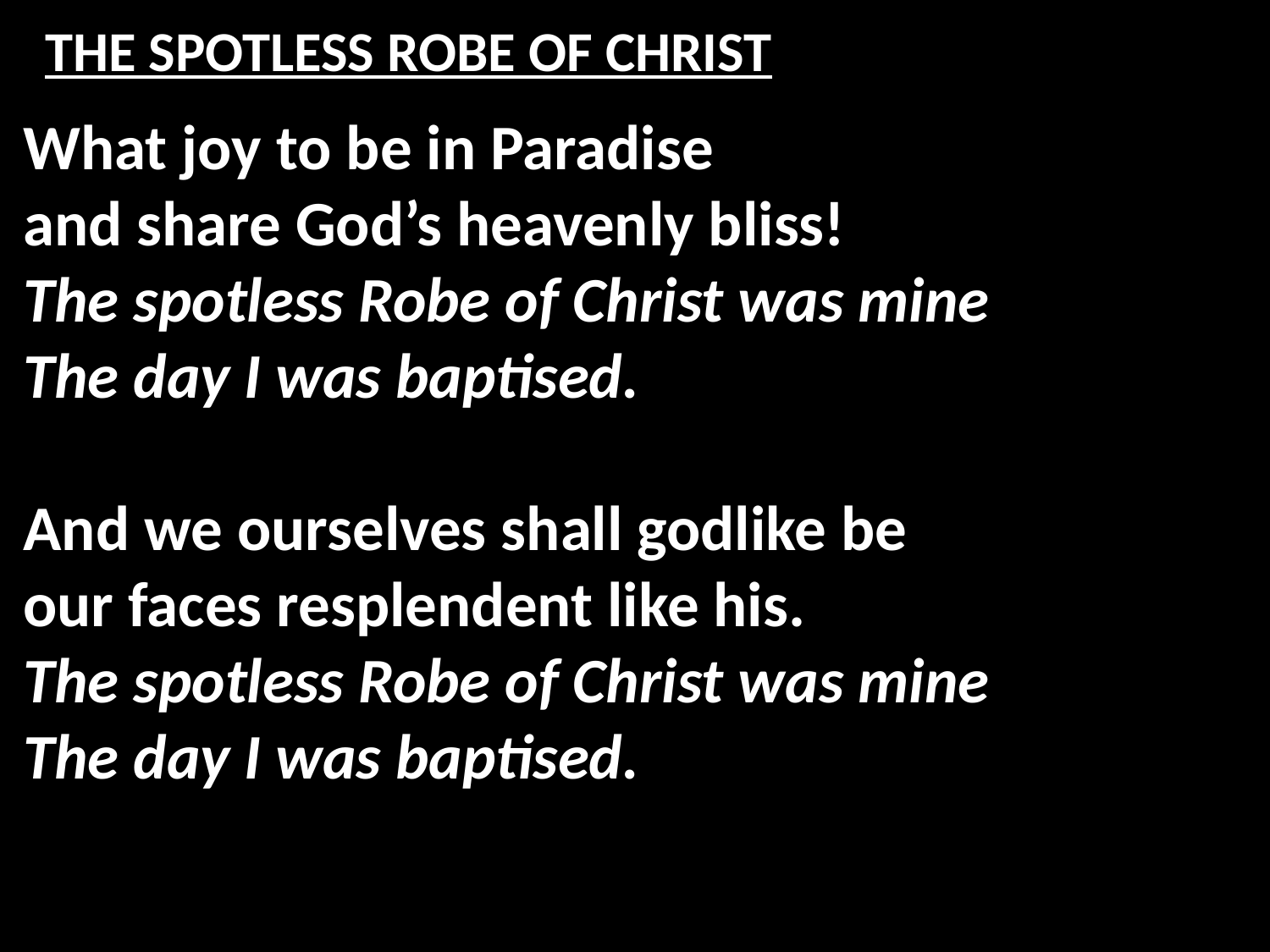

# THE SPOTLESS ROBE OF CHRIST
What joy to be in Paradise
and share God’s heavenly bliss!
The spotless Robe of Christ was mine
The day I was baptised.

And we ourselves shall godlike be
our faces resplendent like his.
The spotless Robe of Christ was mine
The day I was baptised.